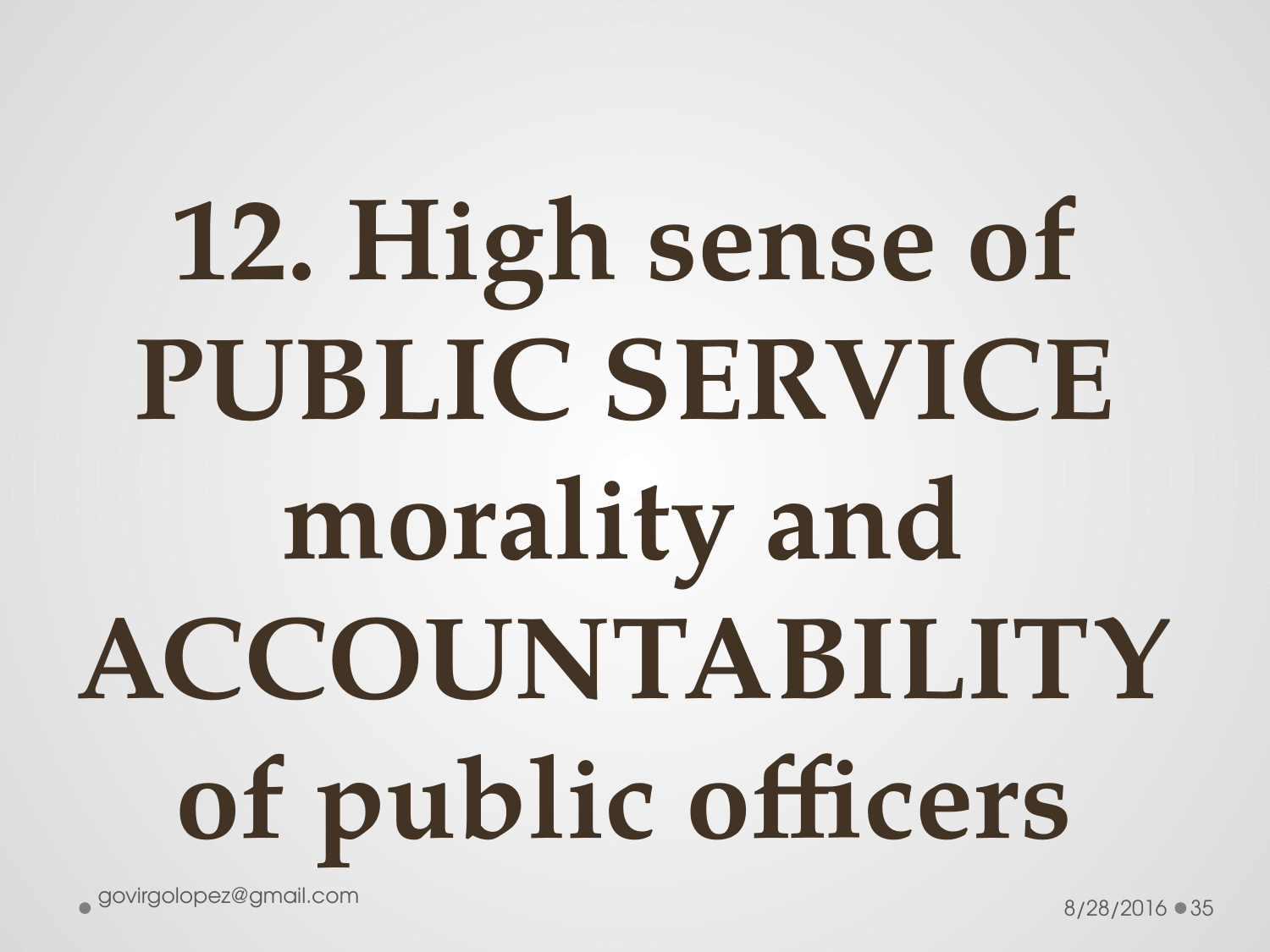

# 12. High sense of PUBLIC SERVICE morality and ACCOUNTABILITY of public officers
govirgolopez@gmail.com

8/28/2016
35